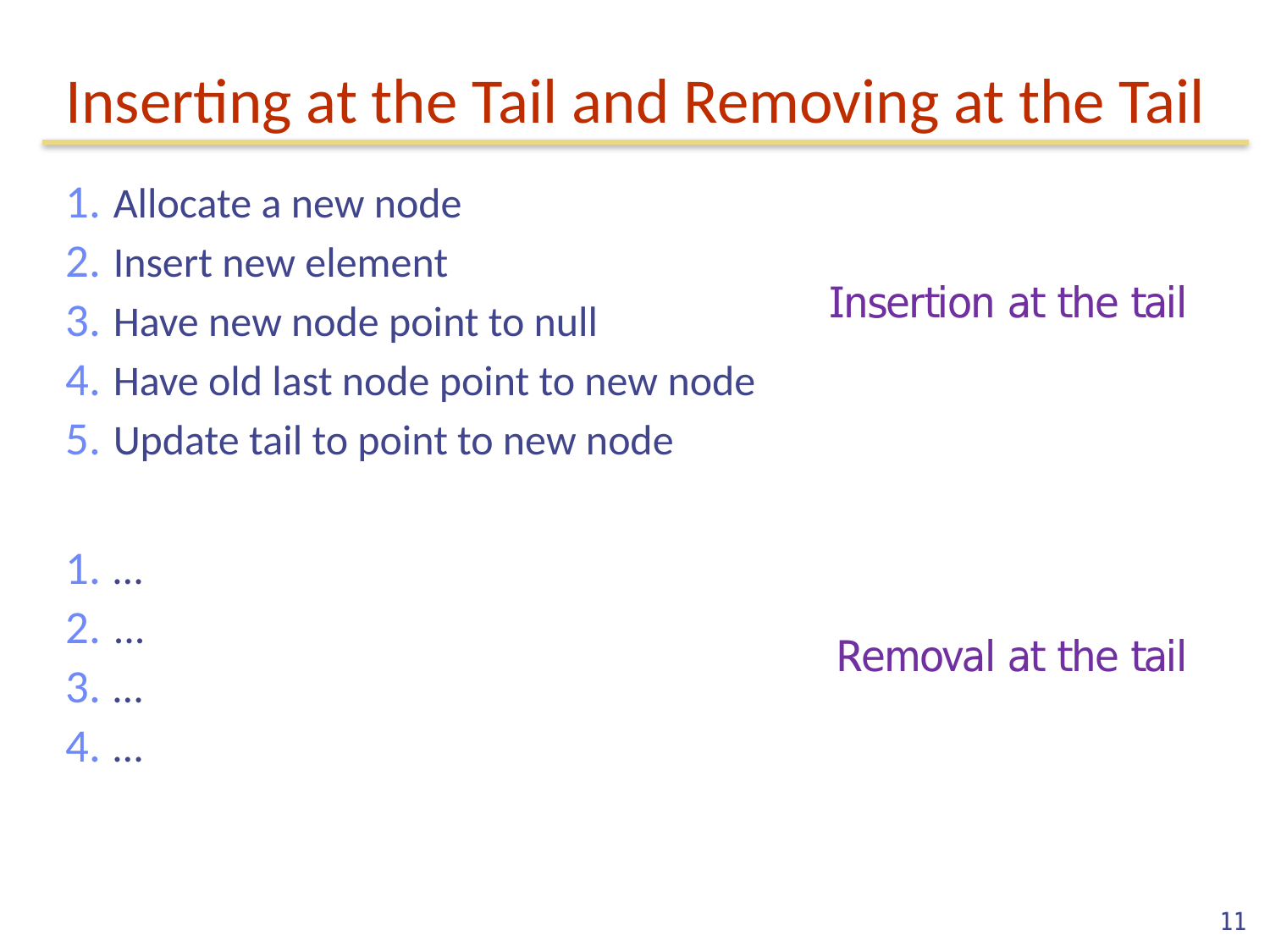

# Inserting at the Tail and Removing at the Tail
Allocate a new node
Insert new element
Have new node point to null
Have old last node point to new node
Update tail to point to new node

Insertion at the tail
…
...
…
…
Removal at the tail
11